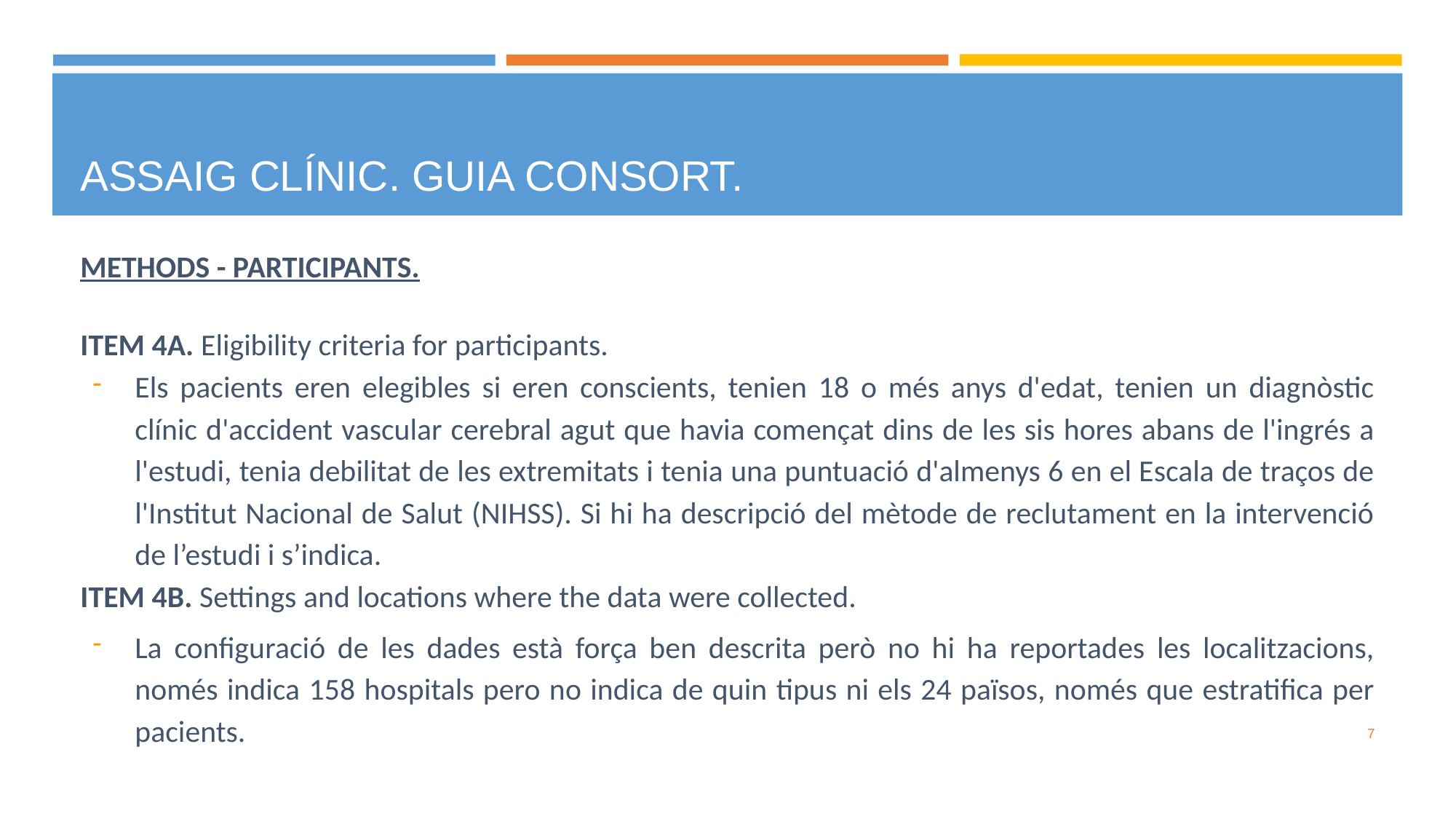

ASSAIG CLÍNIC. GUIA CONSORT.
# METHODS - PARTICIPANTS.

ITEM 4A. Eligibility criteria for participants.
Els pacients eren elegibles si eren conscients, tenien 18 o més anys d'edat, tenien un diagnòstic clínic d'accident vascular cerebral agut que havia començat dins de les sis hores abans de l'ingrés a l'estudi, tenia debilitat de les extremitats i tenia una puntuació d'almenys 6 en el Escala de traços de l'Institut Nacional de Salut (NIHSS). Si hi ha descripció del mètode de reclutament en la intervenció de l’estudi i s’indica.
ITEM 4B. Settings and locations where the data were collected.
La configuració de les dades està força ben descrita però no hi ha reportades les localitzacions, només indica 158 hospitals pero no indica de quin tipus ni els 24 països, només que estratifica per pacients.
7